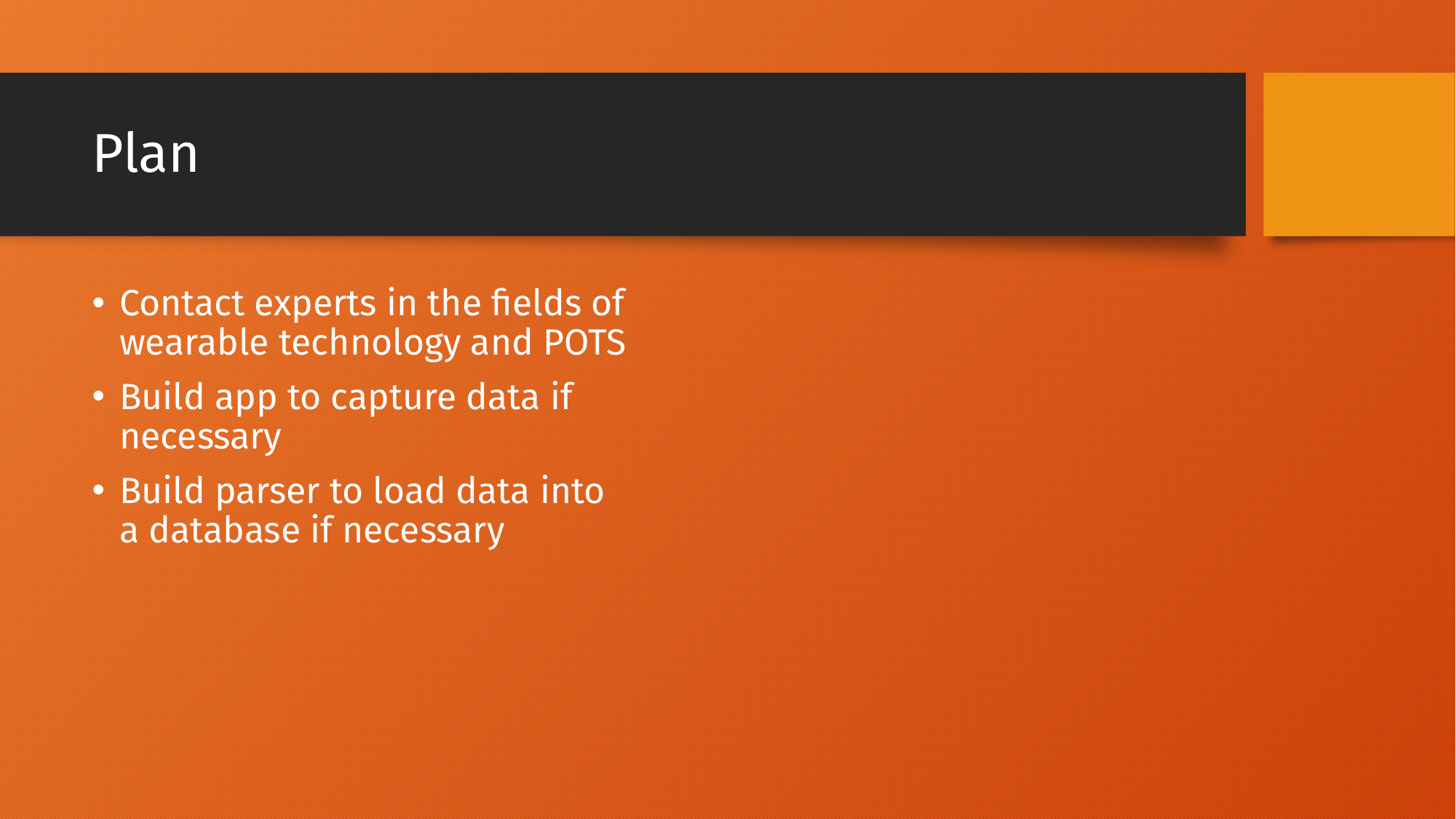

# Plan
Contact experts in the fields of wearable technology and POTS
Build app to capture data if necessary
Build parser to load data into a database if necessary